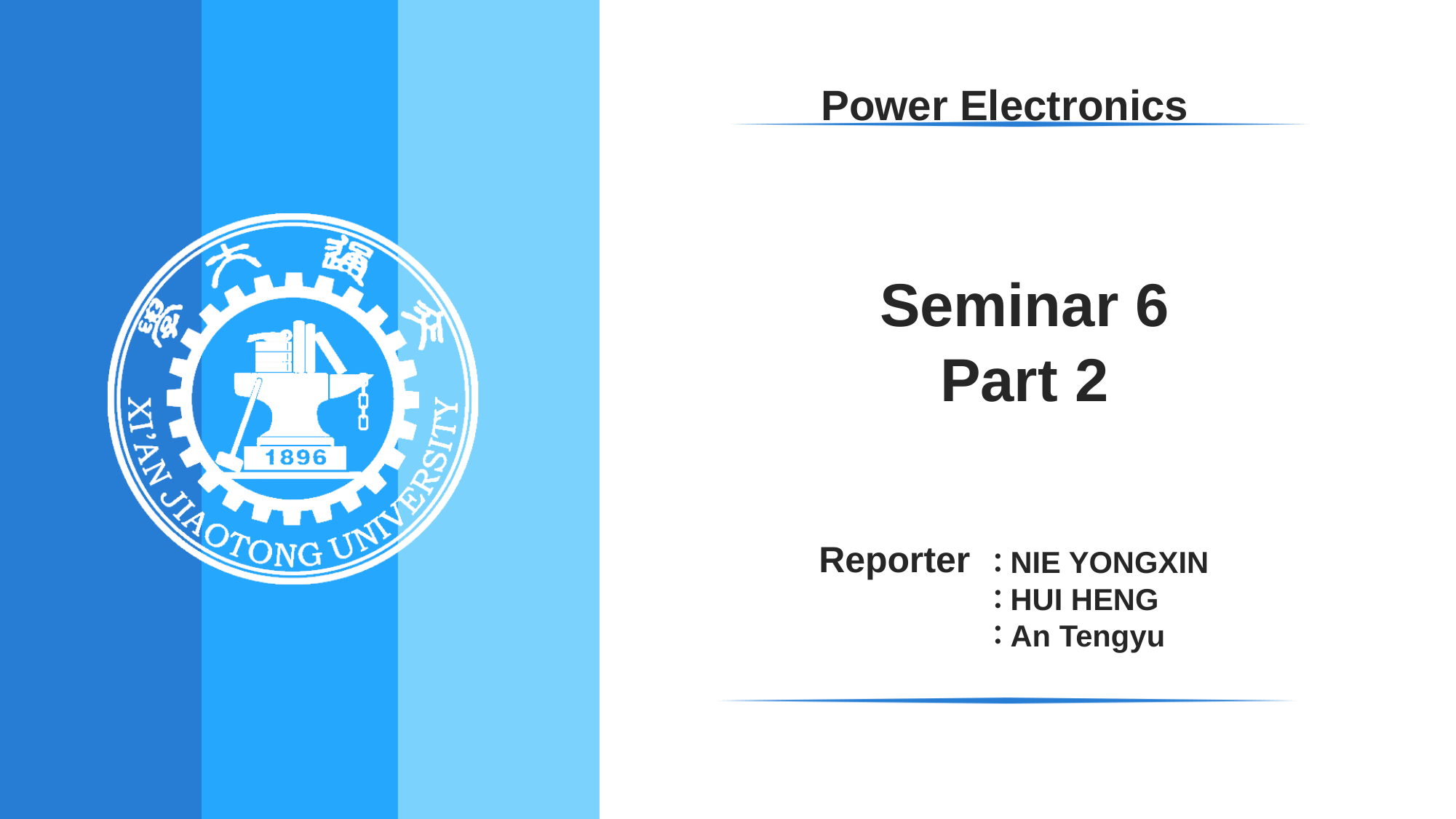

Power Electronics
Seminar 6
Part 2
Reporter
NIE YONGXIN
：
HUI HENG
An Tengyu
：
：